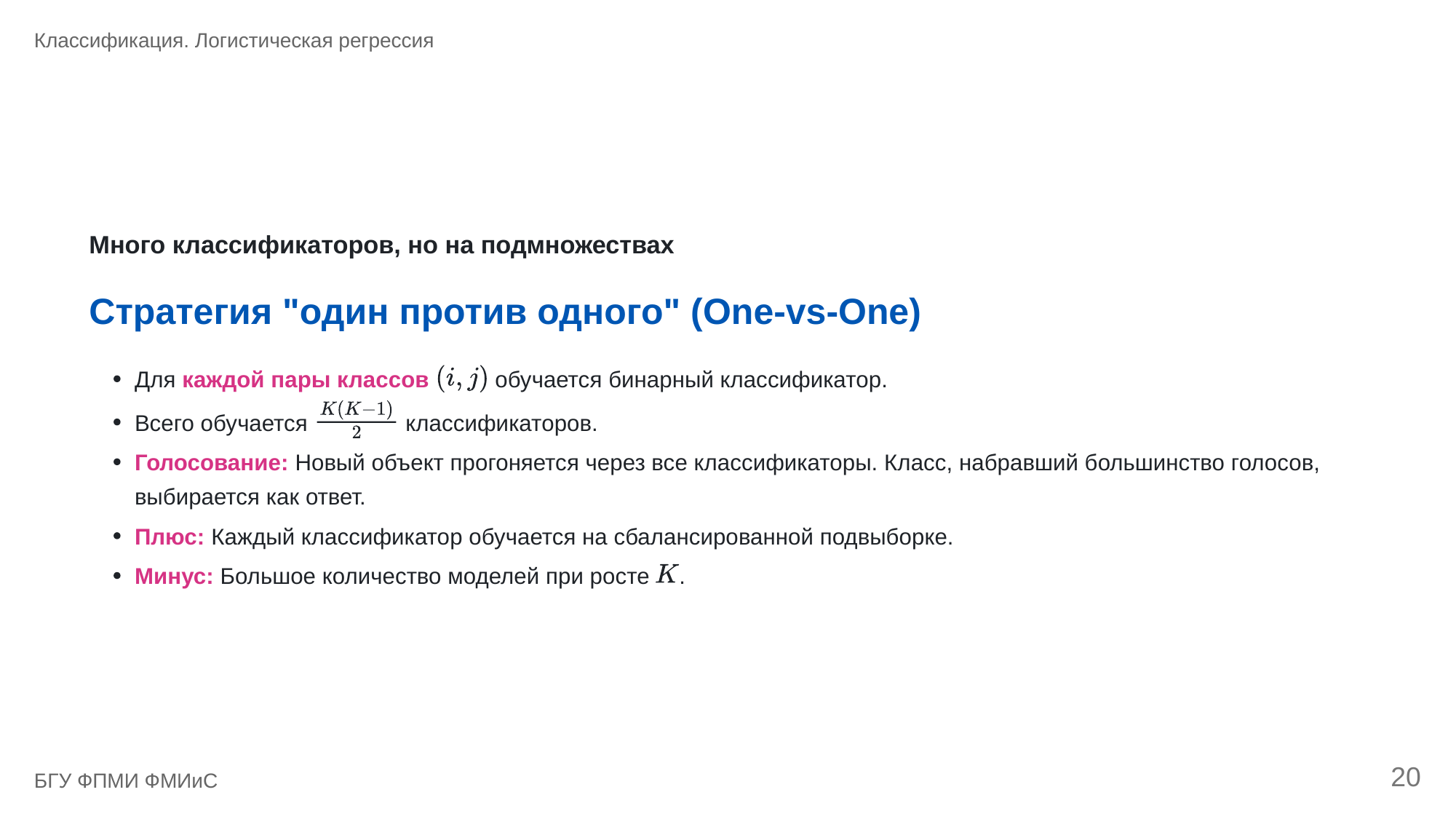

Классификация. Логистическая регрессия
Много классификаторов, но на подмножествах
Стратегия "один против одного" (One-vs-One)
Для каждой пары классов
 обучается бинарный классификатор.

Всего обучается
 классификаторов.

Голосование: Новый объект прогоняется через все классификаторы. Класс, набравший большинство голосов,

выбирается как ответ.
Плюс: Каждый классификатор обучается на сбалансированной подвыборке.

Минус: Большое количество моделей при росте
.

20
БГУ ФПМИ ФМИиС